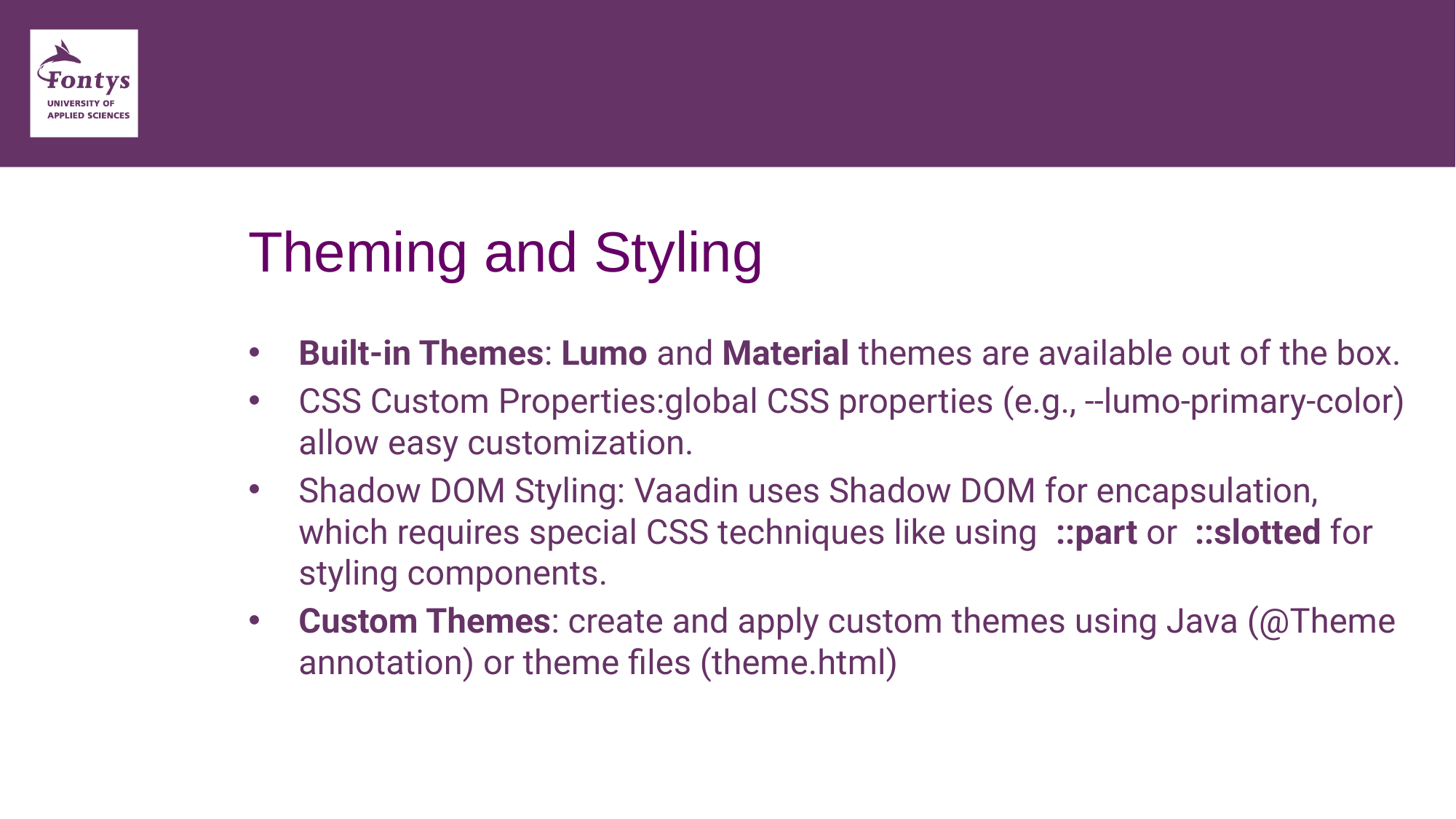

# Theming and Styling
Built-in Themes: Lumo and Material themes are available out of the box.
CSS Custom Properties:global CSS properties (e.g., --lumo-primary-color) allow easy customization.
Shadow DOM Styling: Vaadin uses Shadow DOM for encapsulation, which requires special CSS techniques like using  ::part or  ::slotted for styling components.
Custom Themes: create and apply custom themes using Java (@Theme annotation) or theme files (theme.html)